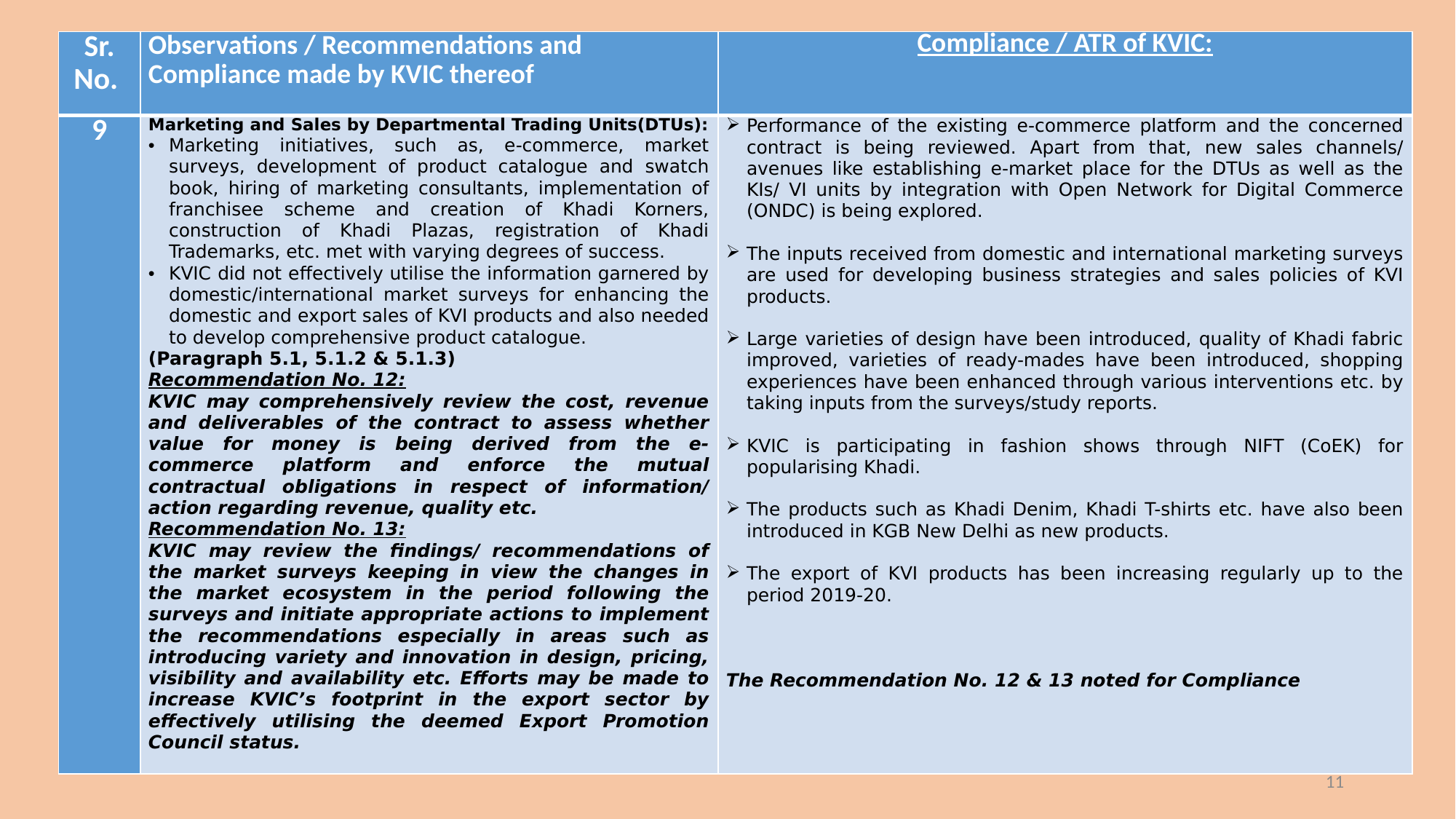

| Sr. No. | Observations / Recommendations and Compliance made by KVIC thereof | Compliance / ATR of KVIC: |
| --- | --- | --- |
| 9 | Marketing and Sales by Departmental Trading Units(DTUs): Marketing initiatives, such as, e-commerce, market surveys, development of product catalogue and swatch book, hiring of marketing consultants, implementation of franchisee scheme and creation of Khadi Korners, construction of Khadi Plazas, registration of Khadi Trademarks, etc. met with varying degrees of success. KVIC did not effectively utilise the information garnered by domestic/international market surveys for enhancing the domestic and export sales of KVI products and also needed to develop comprehensive product catalogue. (Paragraph 5.1, 5.1.2 & 5.1.3) Recommendation No. 12: KVIC may comprehensively review the cost, revenue and deliverables of the contract to assess whether value for money is being derived from the e-commerce platform and enforce the mutual contractual obligations in respect of information/ action regarding revenue, quality etc. Recommendation No. 13: KVIC may review the findings/ recommendations of the market surveys keeping in view the changes in the market ecosystem in the period following the surveys and initiate appropriate actions to implement the recommendations especially in areas such as introducing variety and innovation in design, pricing, visibility and availability etc. Efforts may be made to increase KVIC’s footprint in the export sector by effectively utilising the deemed Export Promotion Council status. | Performance of the existing e-commerce platform and the concerned contract is being reviewed. Apart from that, new sales channels/ avenues like establishing e-market place for the DTUs as well as the KIs/ VI units by integration with Open Network for Digital Commerce (ONDC) is being explored.   The inputs received from domestic and international marketing surveys are used for developing business strategies and sales policies of KVI products. Large varieties of design have been introduced, quality of Khadi fabric improved, varieties of ready-mades have been introduced, shopping experiences have been enhanced through various interventions etc. by taking inputs from the surveys/study reports. KVIC is participating in fashion shows through NIFT (CoEK) for popularising Khadi. The products such as Khadi Denim, Khadi T-shirts etc. have also been introduced in KGB New Delhi as new products.   The export of KVI products has been increasing regularly up to the period 2019-20.     The Recommendation No. 12 & 13 noted for Compliance |
11